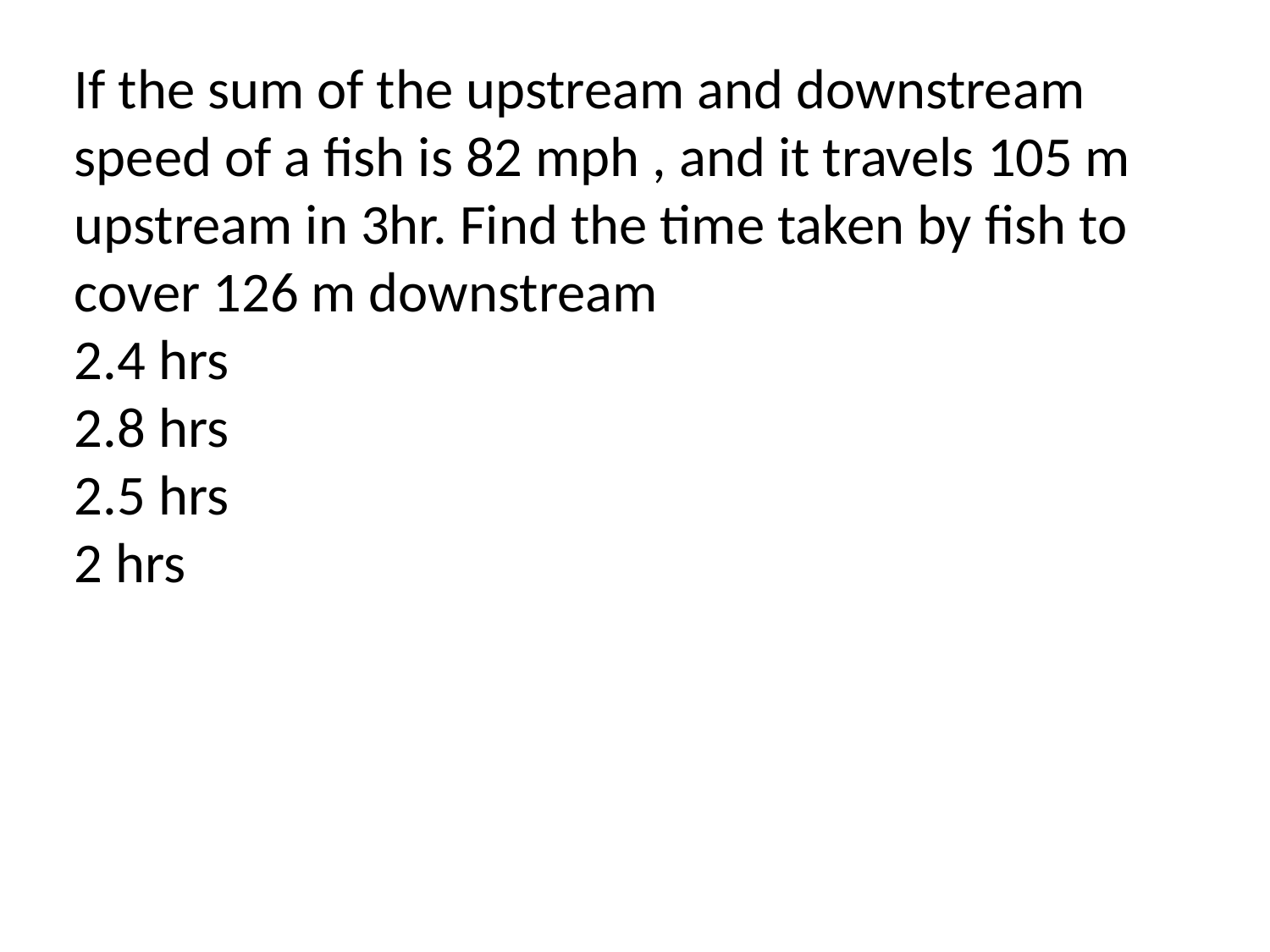

If the sum of the upstream and downstream speed of a fish is 82 mph , and it travels 105 m upstream in 3hr. Find the time taken by fish to cover 126 m downstream
2.4 hrs
2.8 hrs
2.5 hrs
2 hrs